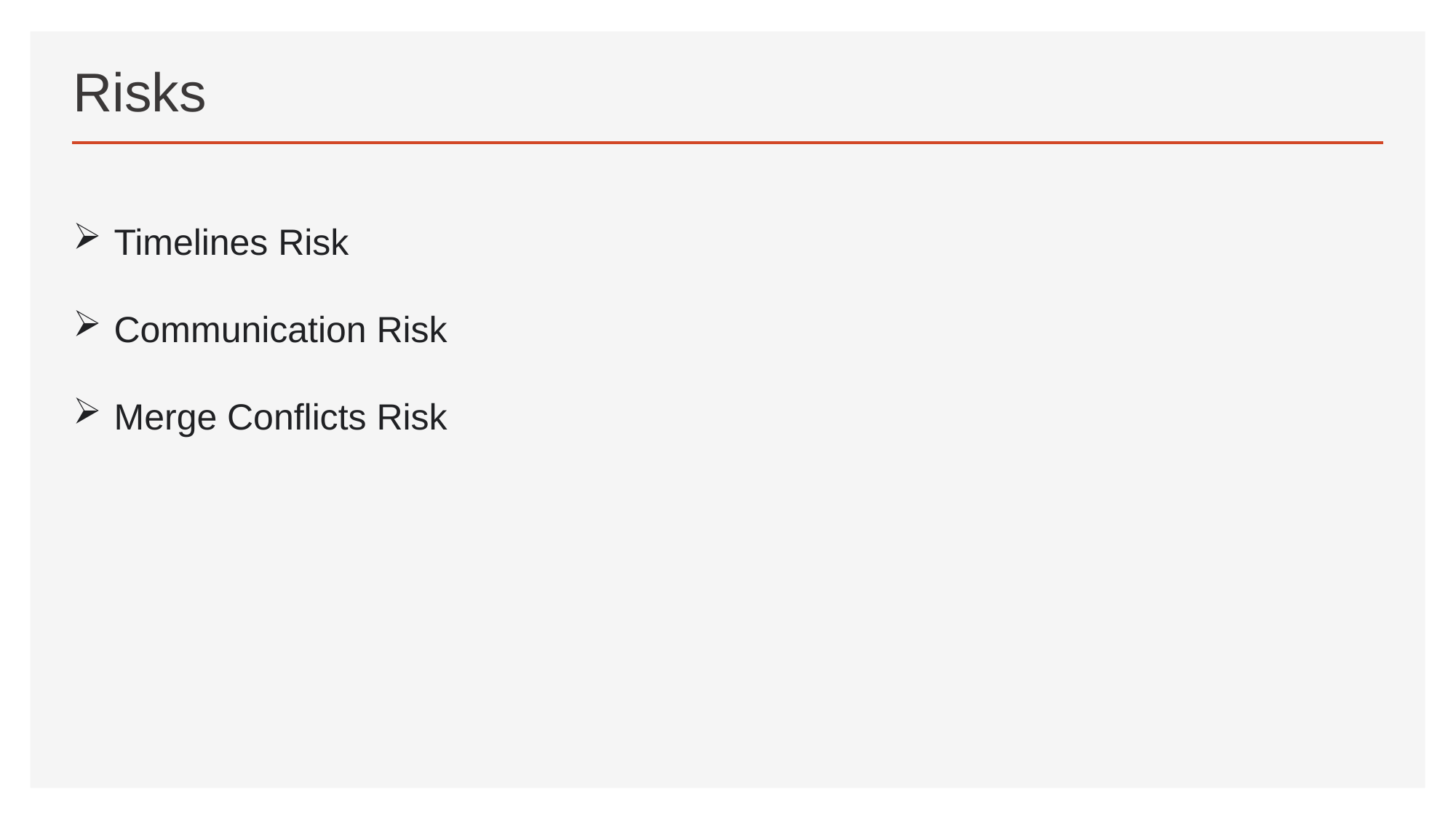

# Risks

Timelines Risk

Communication Risk

Merge Conflicts Risk